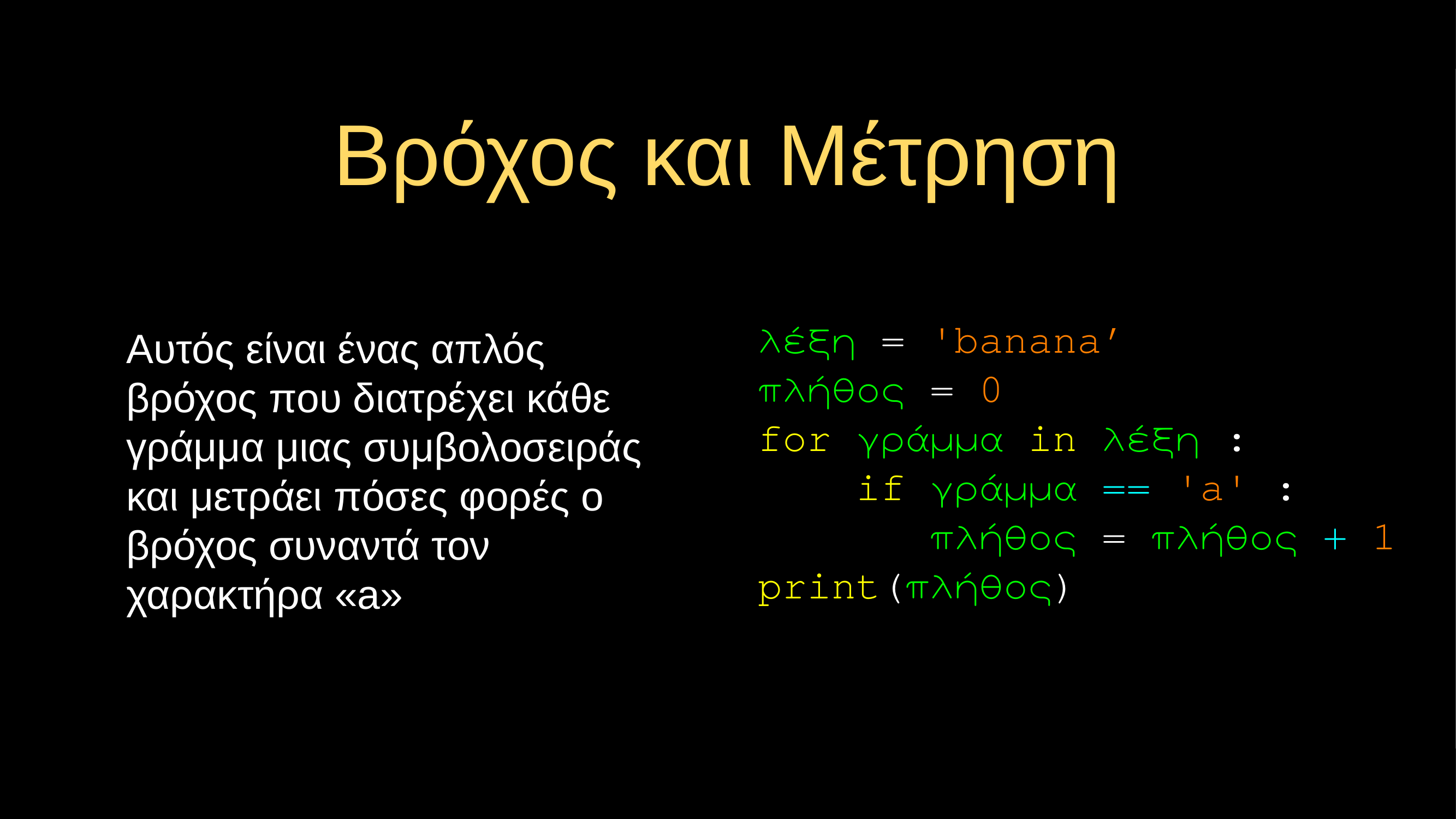

# Βρόχος και Μέτρηση
Αυτός είναι ένας απλός βρόχος που διατρέχει κάθε γράμμα μιας συμβολοσειράς και μετράει πόσες φορές ο βρόχος συναντά τον χαρακτήρα «a»
λέξη = 'banana’
πλήθος = 0
for γράμμα in λέξη :
    if γράμμα == 'a' :
       πλήθος = πλήθος + 1
print(πλήθος)